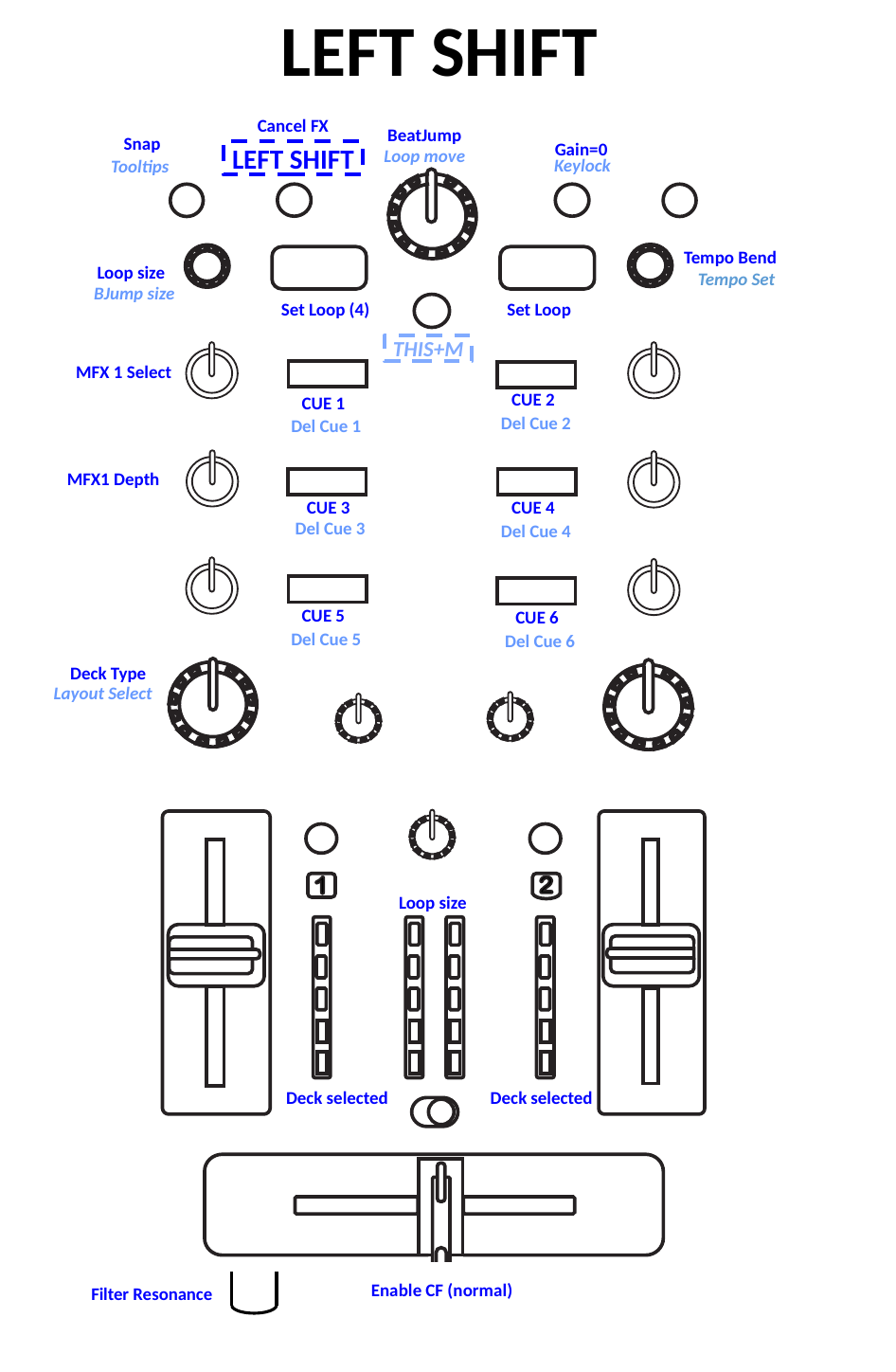

LEFT SHIFT

BeatJump
Snap
Gain=0
LEFT SHIFT
Loop move
Keylock
Tooltips
Loop size
BJump size
Set Loop (4)
Set Loop
THIS+M
MFX 1 Select
CUE 2
CUE 1
Del Cue 2
Del Cue 1
MFX1 Depth
CUE 4
CUE 3
Del Cue 3
Del Cue 4
CUE 5
CUE 6
Del Cue 5
Del Cue 6
Deck Type
Layout Select
Loop size
Deck selected
Deck selected

Enable CF (normal)
Filter Resonance
Cancel FX
Tempo Bend
Tempo Set